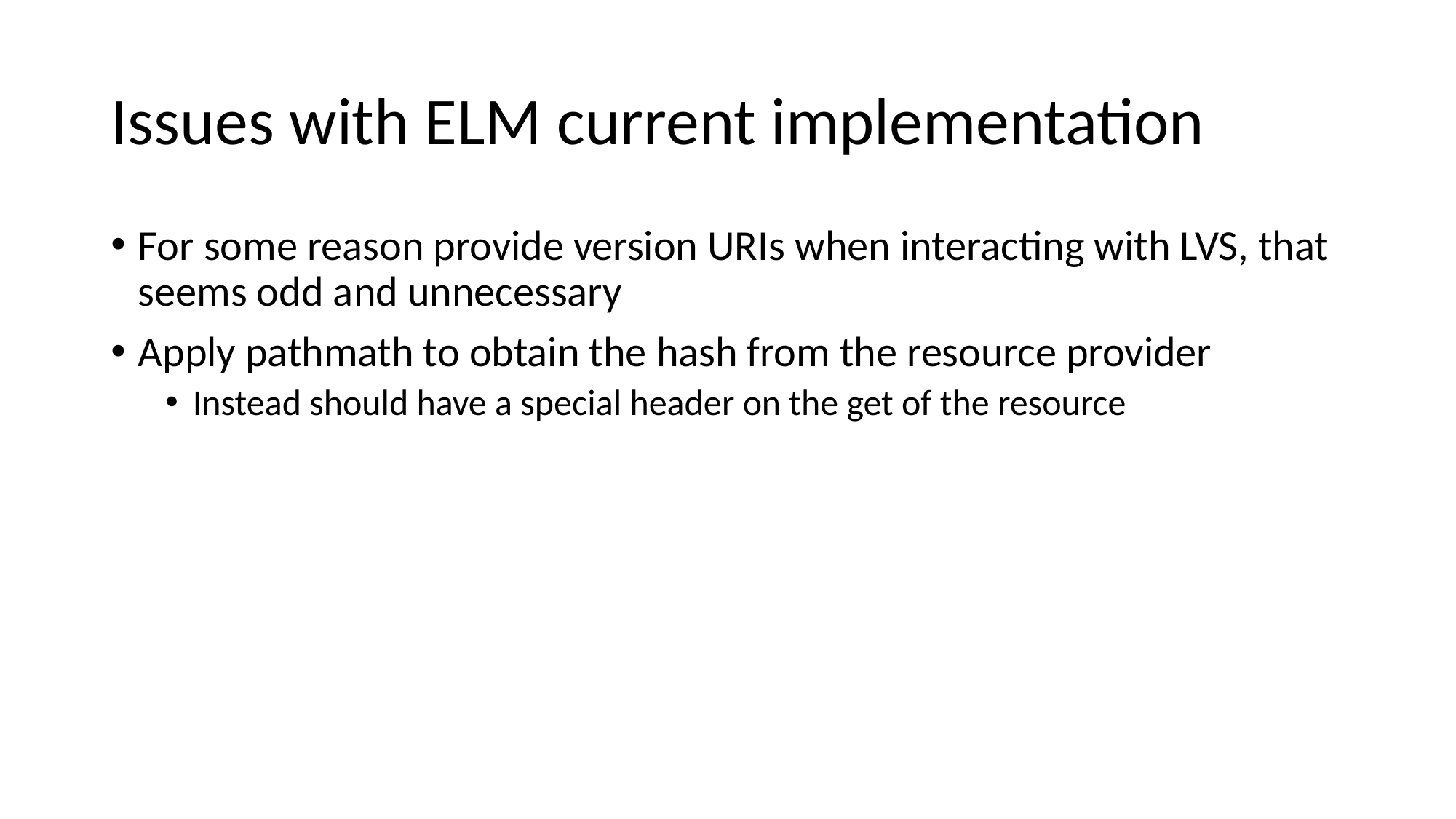

# Issues with ELM current implementation
For some reason provide version URIs when interacting with LVS, that seems odd and unnecessary
Apply pathmath to obtain the hash from the resource provider
Instead should have a special header on the get of the resource